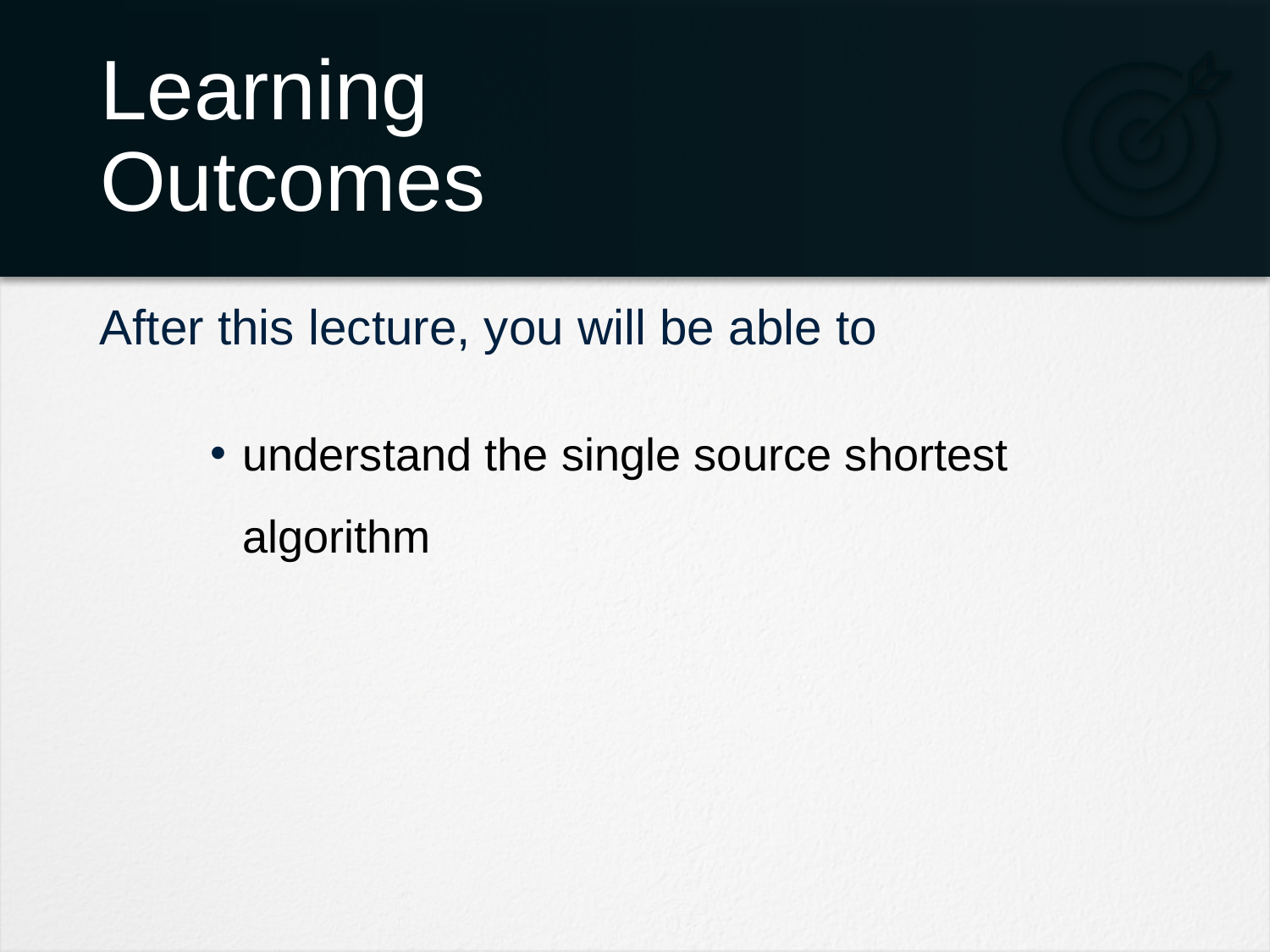

# Learning Outcomes
understand the single source shortest algorithm